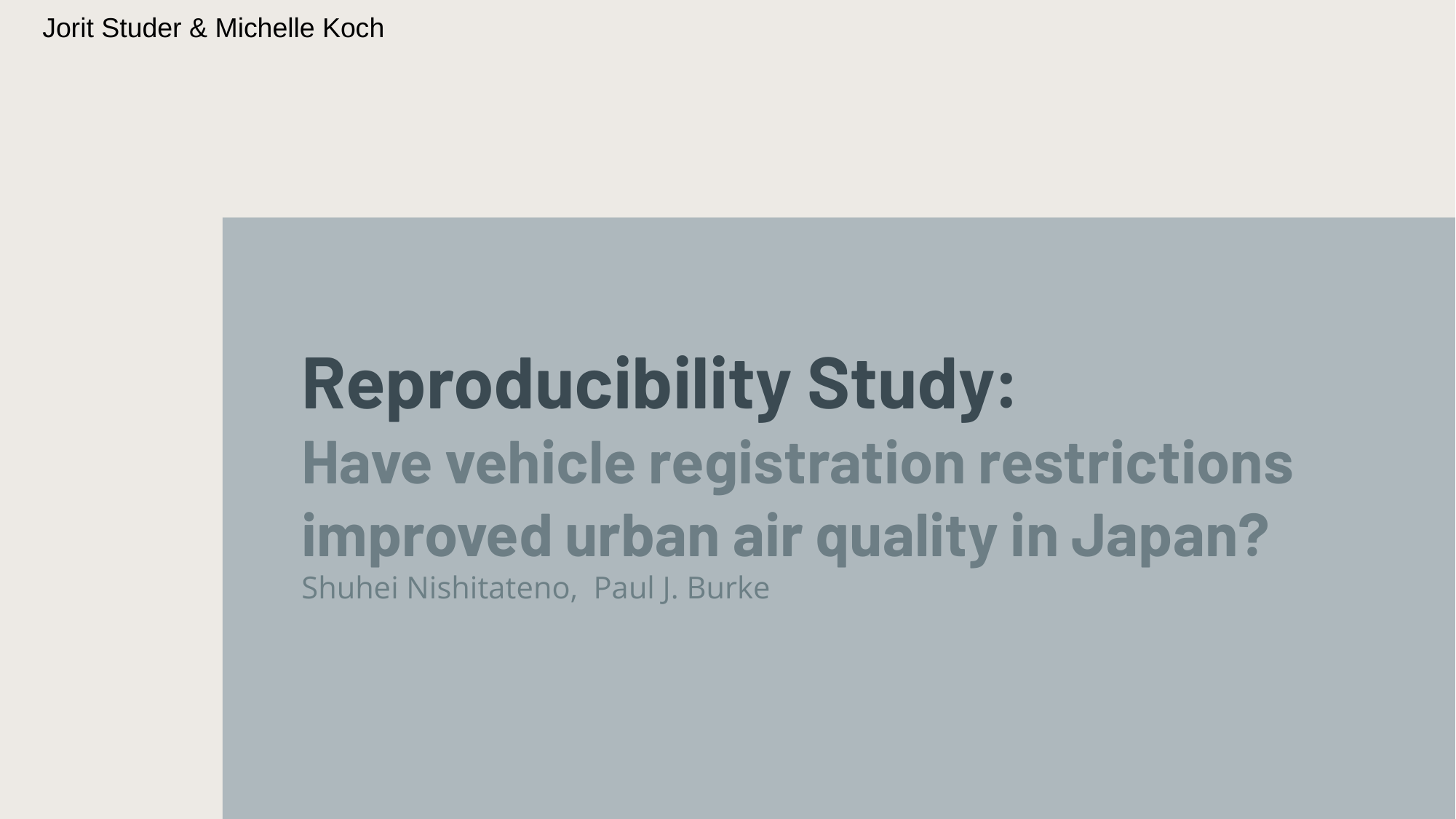

Jorit Studer & Michelle Koch
#

Reproducibility Study:
Have vehicle registration restrictions improved urban air quality in Japan?
Shuhei Nishitateno,  Paul J. Burke

Natural Experiments Using R